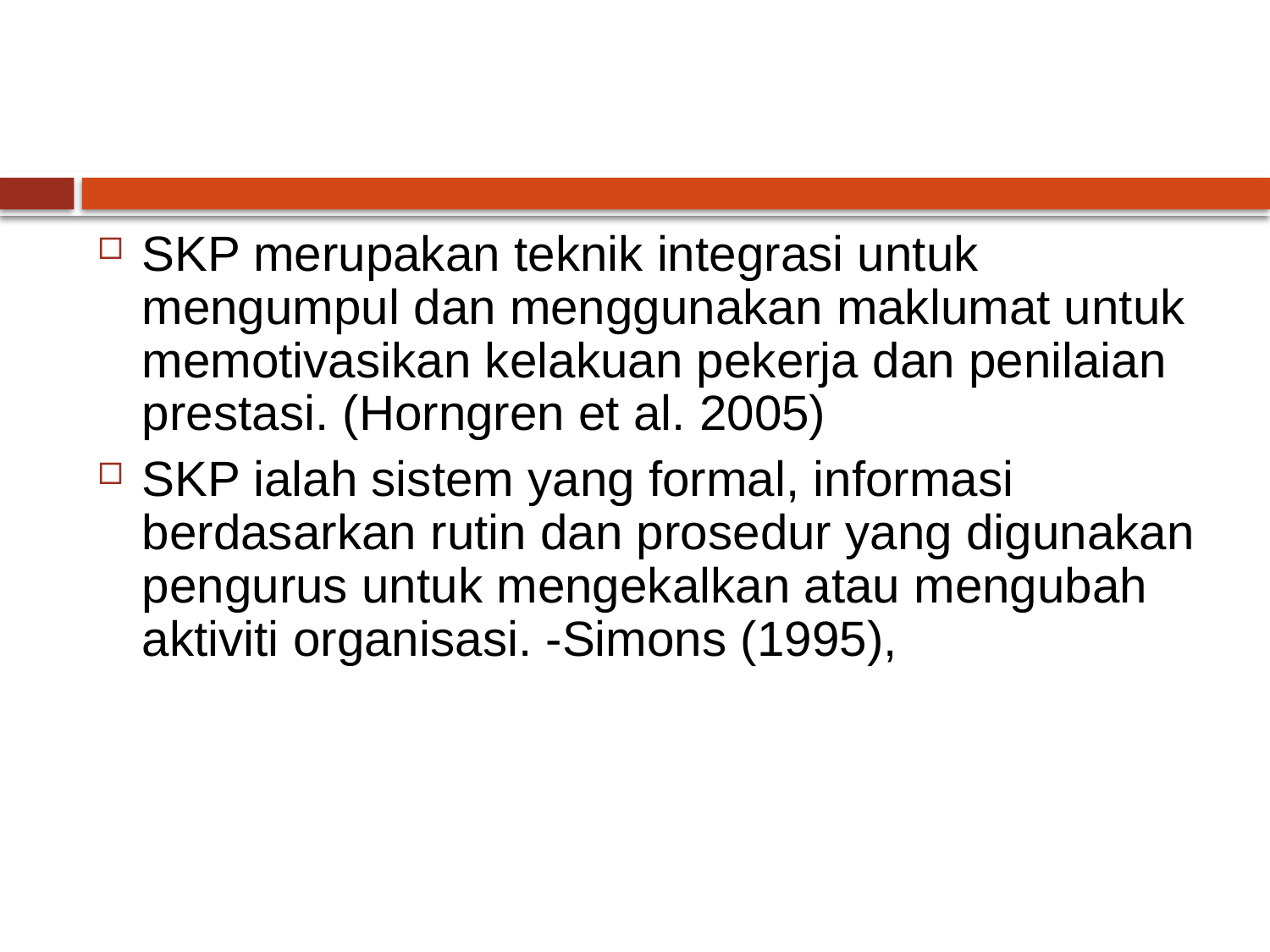

#
SKP merupakan teknik integrasi untuk mengumpul dan menggunakan maklumat untuk memotivasikan kelakuan pekerja dan penilaian prestasi. (Horngren et al. 2005)
SKP ialah sistem yang formal, informasi berdasarkan rutin dan prosedur yang digunakan pengurus untuk mengekalkan atau mengubah aktiviti organisasi. -Simons (1995),